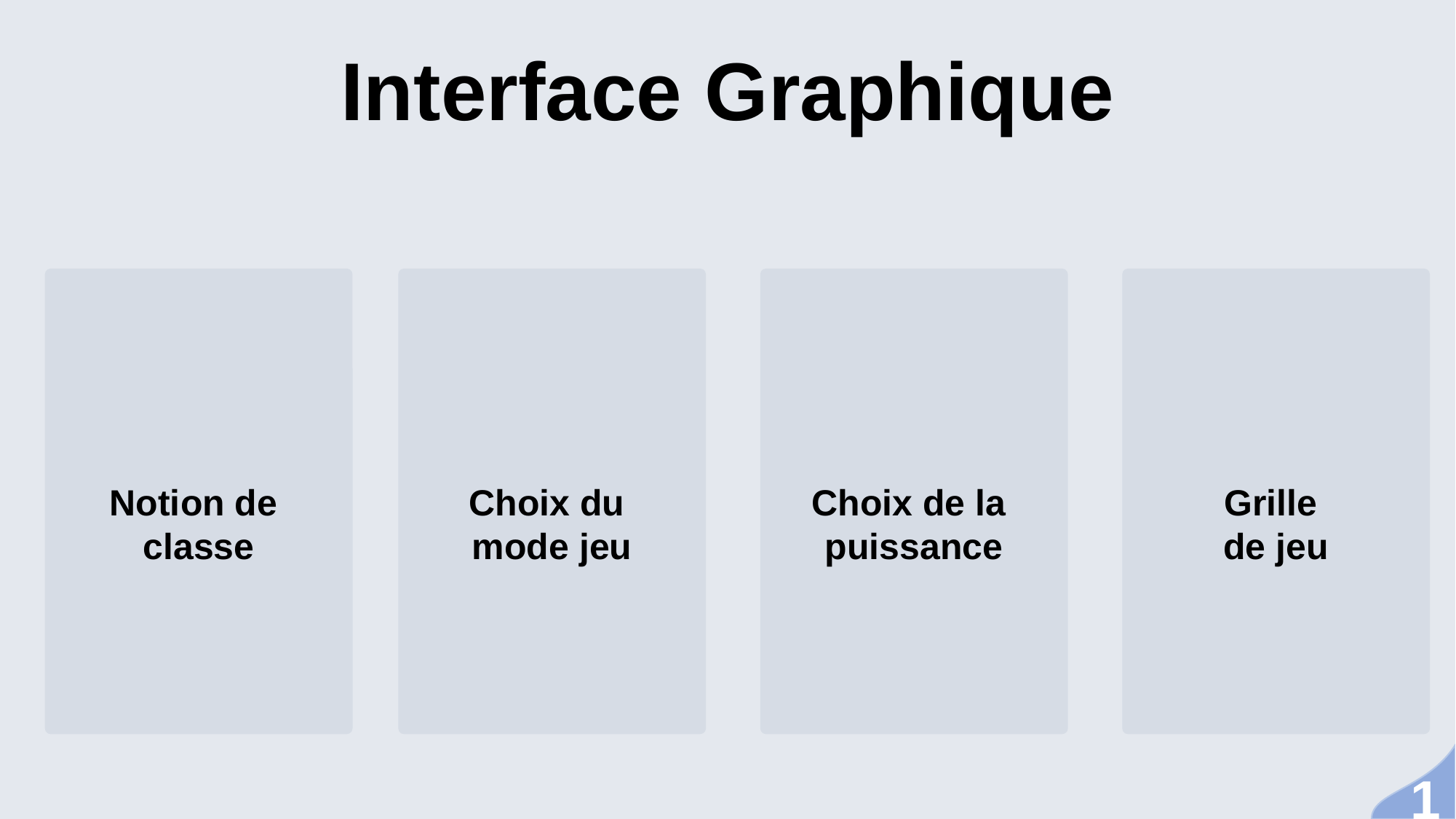

Interface Graphique

Notion de
classe

Choix du
mode jeu

Choix de la
puissance

Grille
de jeu
Permet de définir la structure d’un objet
Création de notre Jeu
Réutilisation de notre jeu facilement
Structuration et compréhension du code plus facile

1